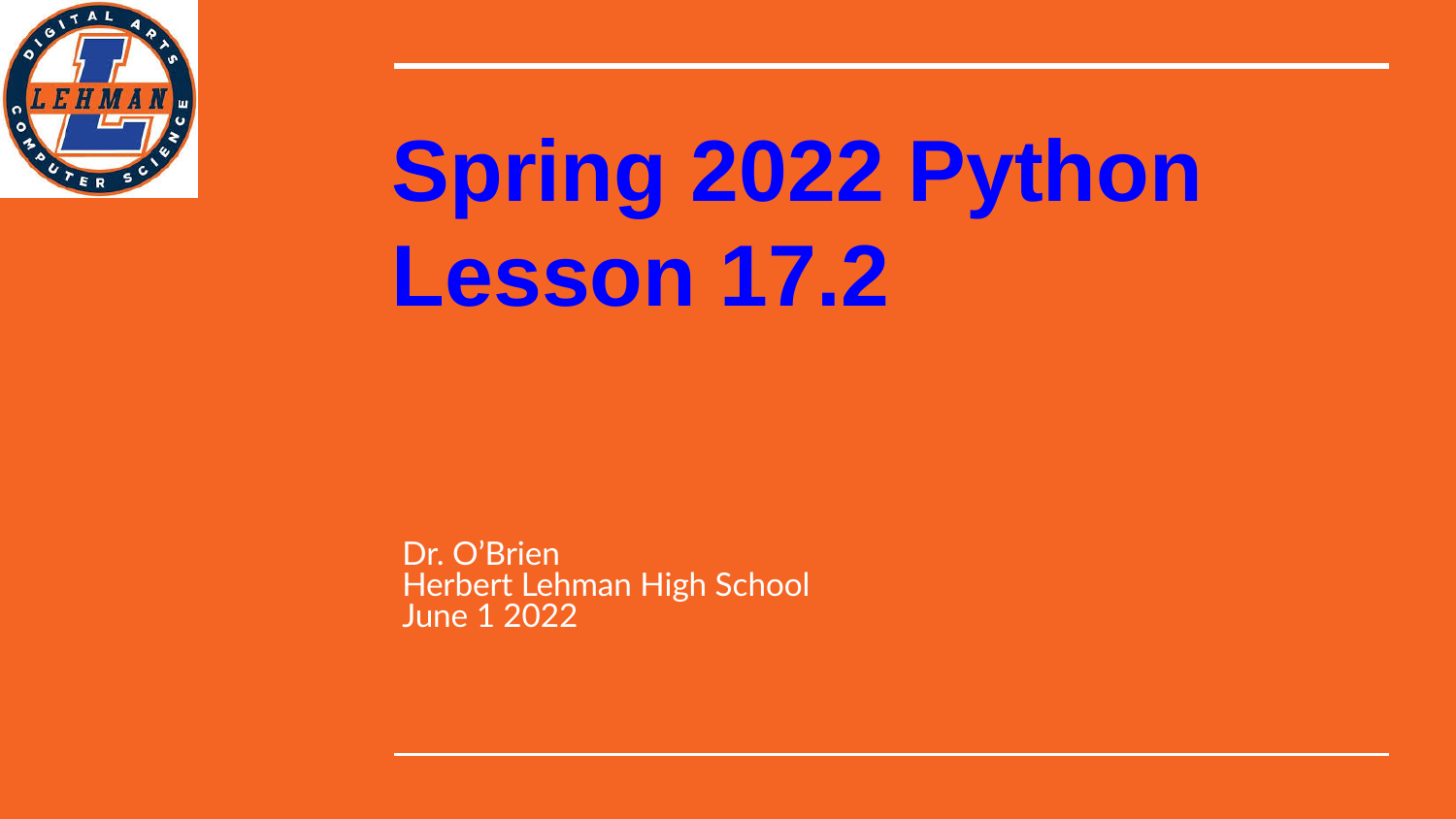

# Spring 2022 Python
Lesson 17.2
Dr. O’Brien
Herbert Lehman High School
June 1 2022